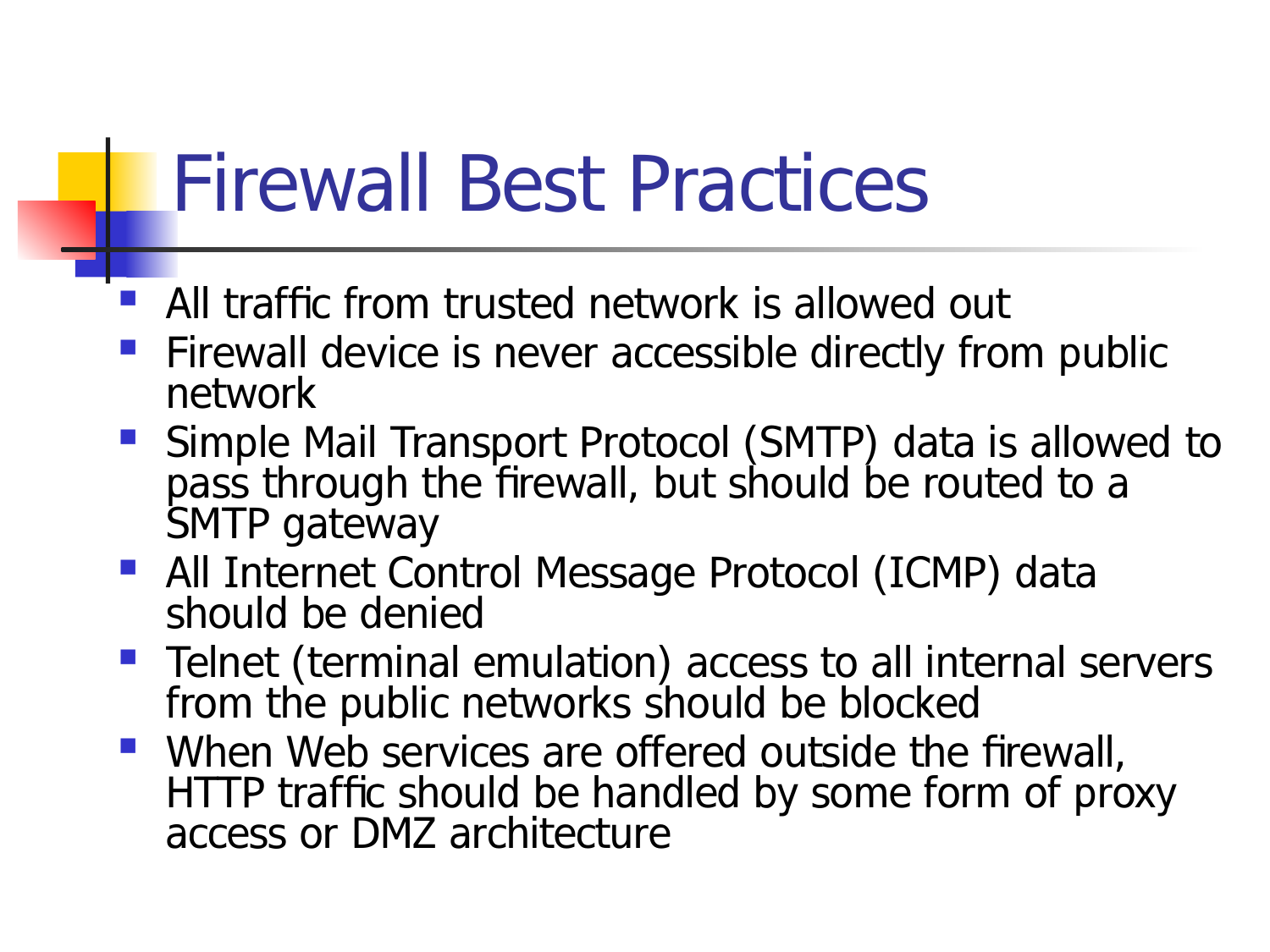

# Firewall Best Practices
All traffic from trusted network is allowed out
Firewall device is never accessible directly from public network
Simple Mail Transport Protocol (SMTP) data is allowed to pass through the firewall, but should be routed to a SMTP gateway
All Internet Control Message Protocol (ICMP) data should be denied
Telnet (terminal emulation) access to all internal servers from the public networks should be blocked
When Web services are offered outside the firewall, HTTP traffic should be handled by some form of proxy access or DMZ architecture